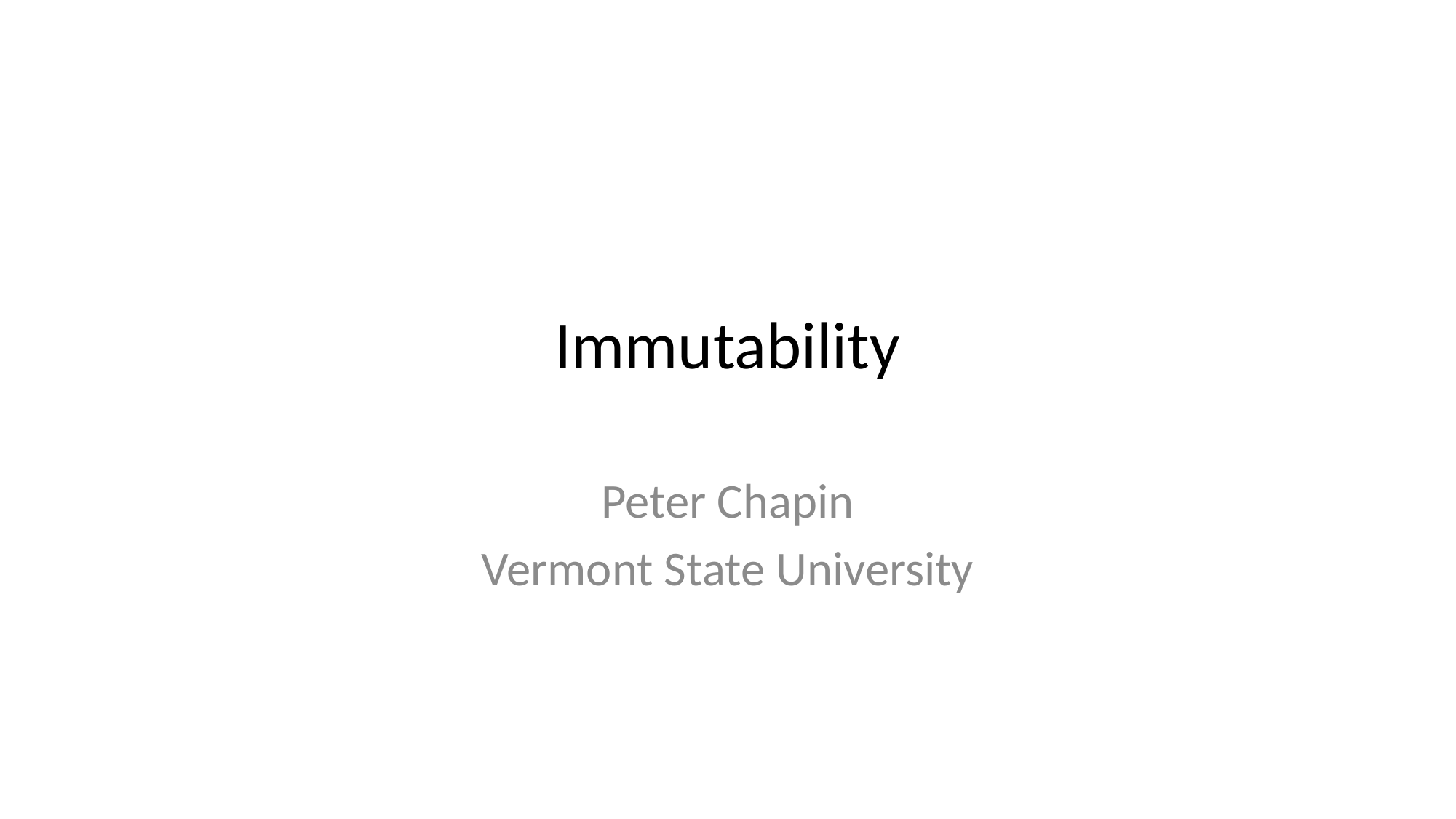

# Immutability
Peter Chapin
Vermont State University